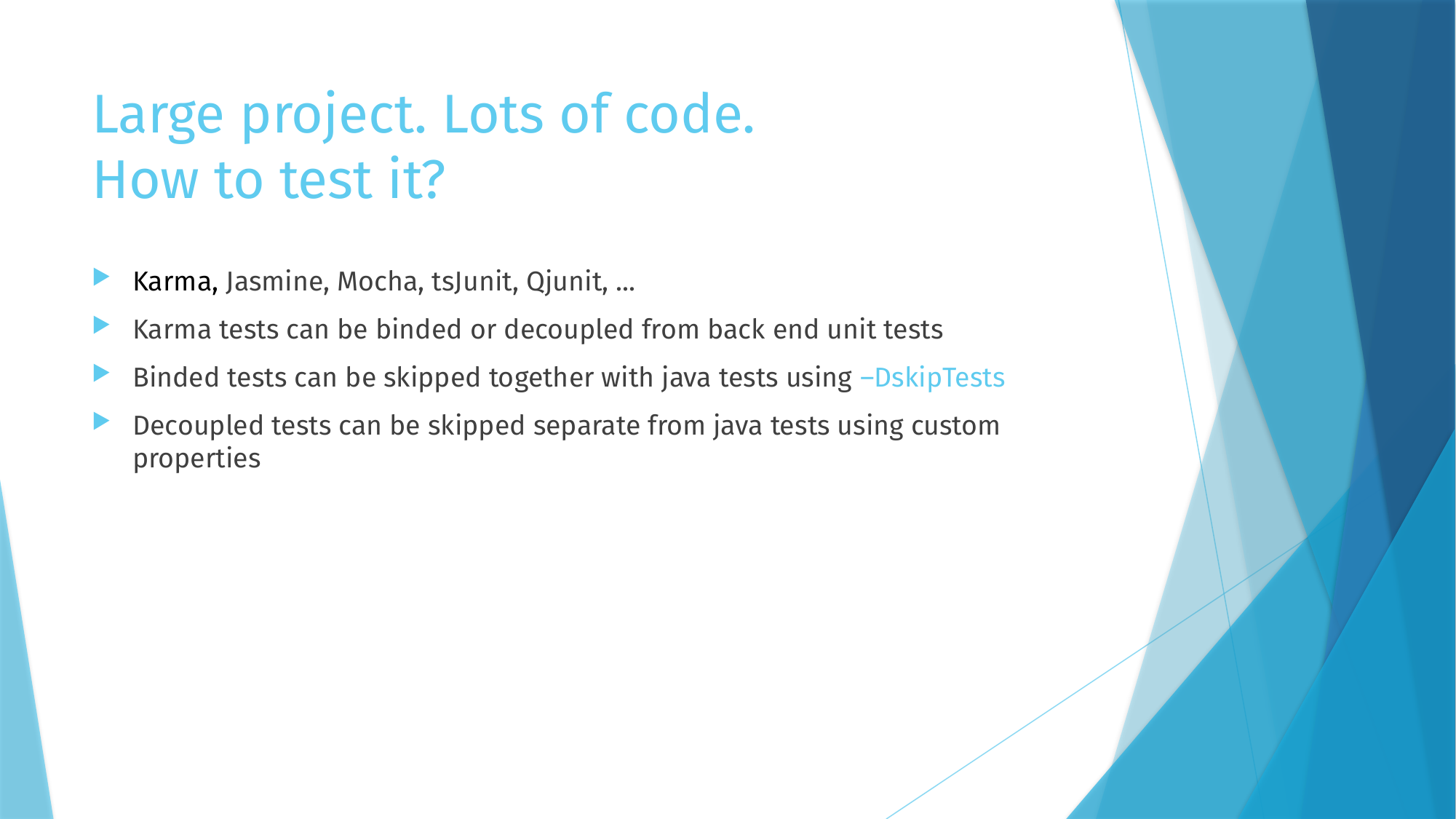

# Large project. Lots of code. How to test it?
Karma, Jasmine, Mocha, tsJunit, Qjunit, ...
Karma tests can be binded or decoupled from back end unit tests
Binded tests can be skipped together with java tests using –DskipTests
Decoupled tests can be skipped separate from java tests using custom properties